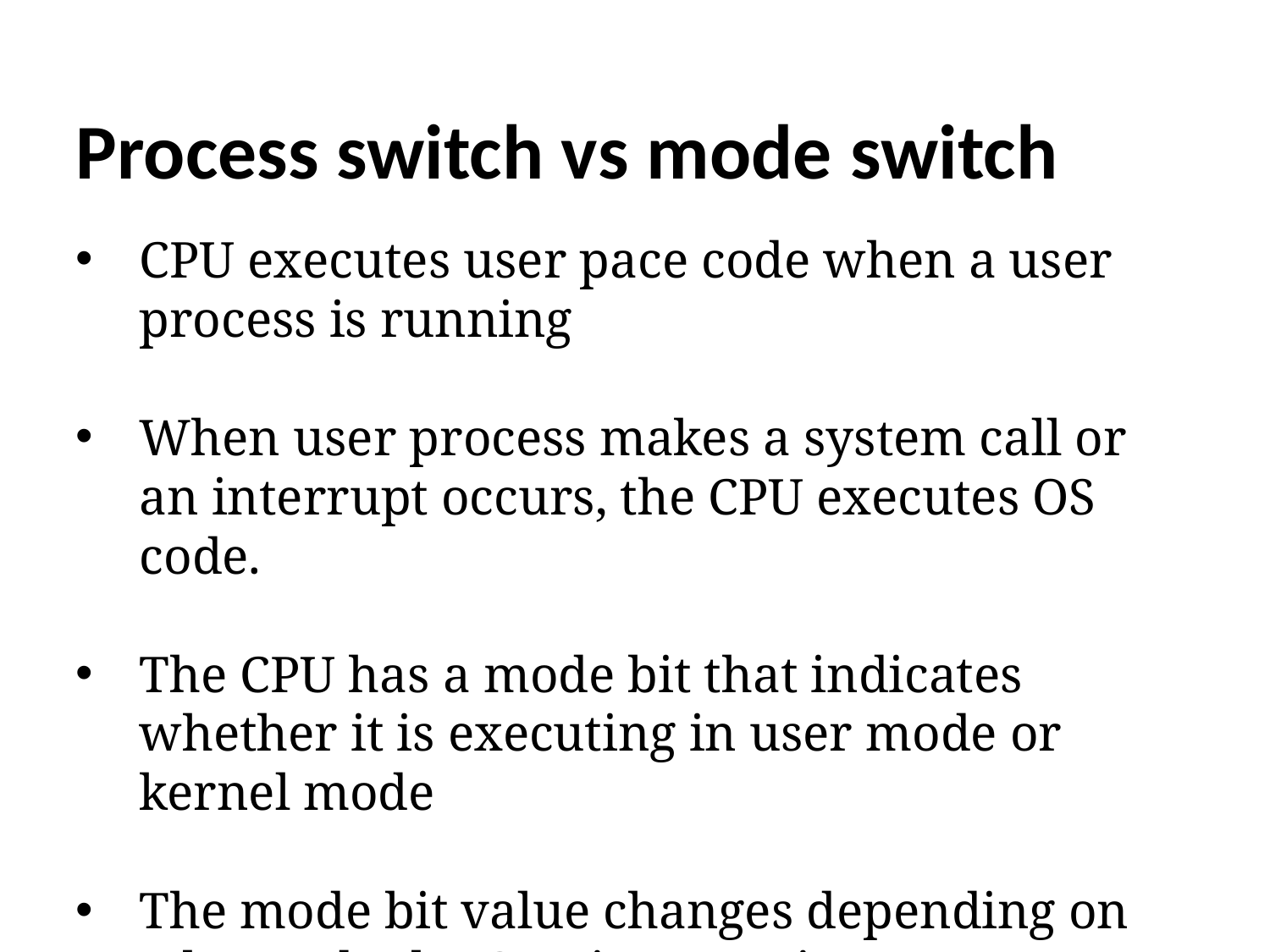

Process switch vs mode switch
CPU executes user pace code when a user process is running

When user process makes a system call or an interrupt occurs, the CPU executes OS code.

The CPU has a mode bit that indicates whether it is executing in user mode or kernel mode

The mode bit value changes depending on what code the CPU is executing